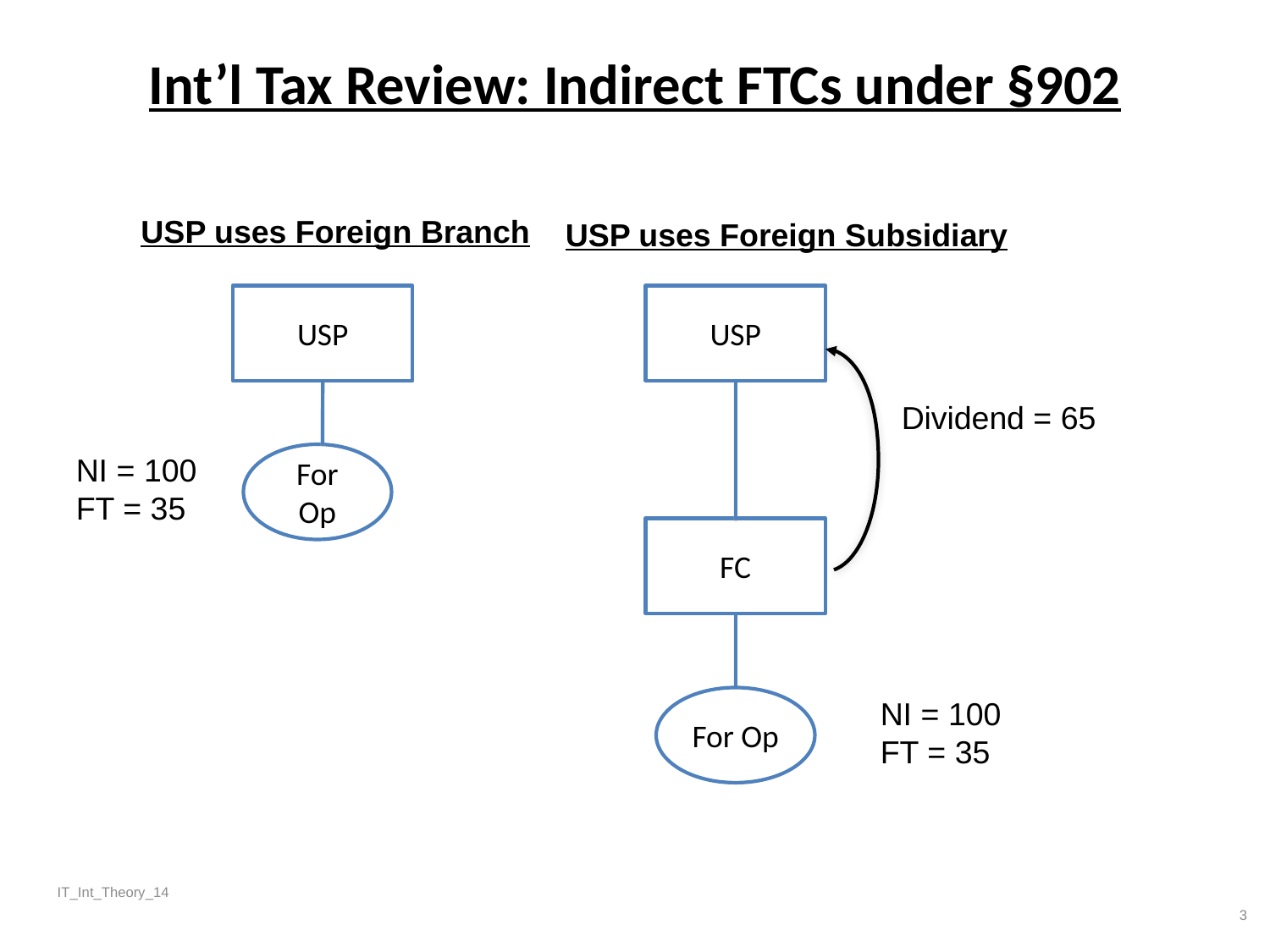

# Int’l Tax Review: Indirect FTCs under §902

USP uses Foreign Branch
USP uses Foreign Subsidiary
USP
USP

Dividend = 65
NI = 100
FT = 35
For Op
FC
For Op
NI = 100
FT = 35
IT_Int_Theory_14
3